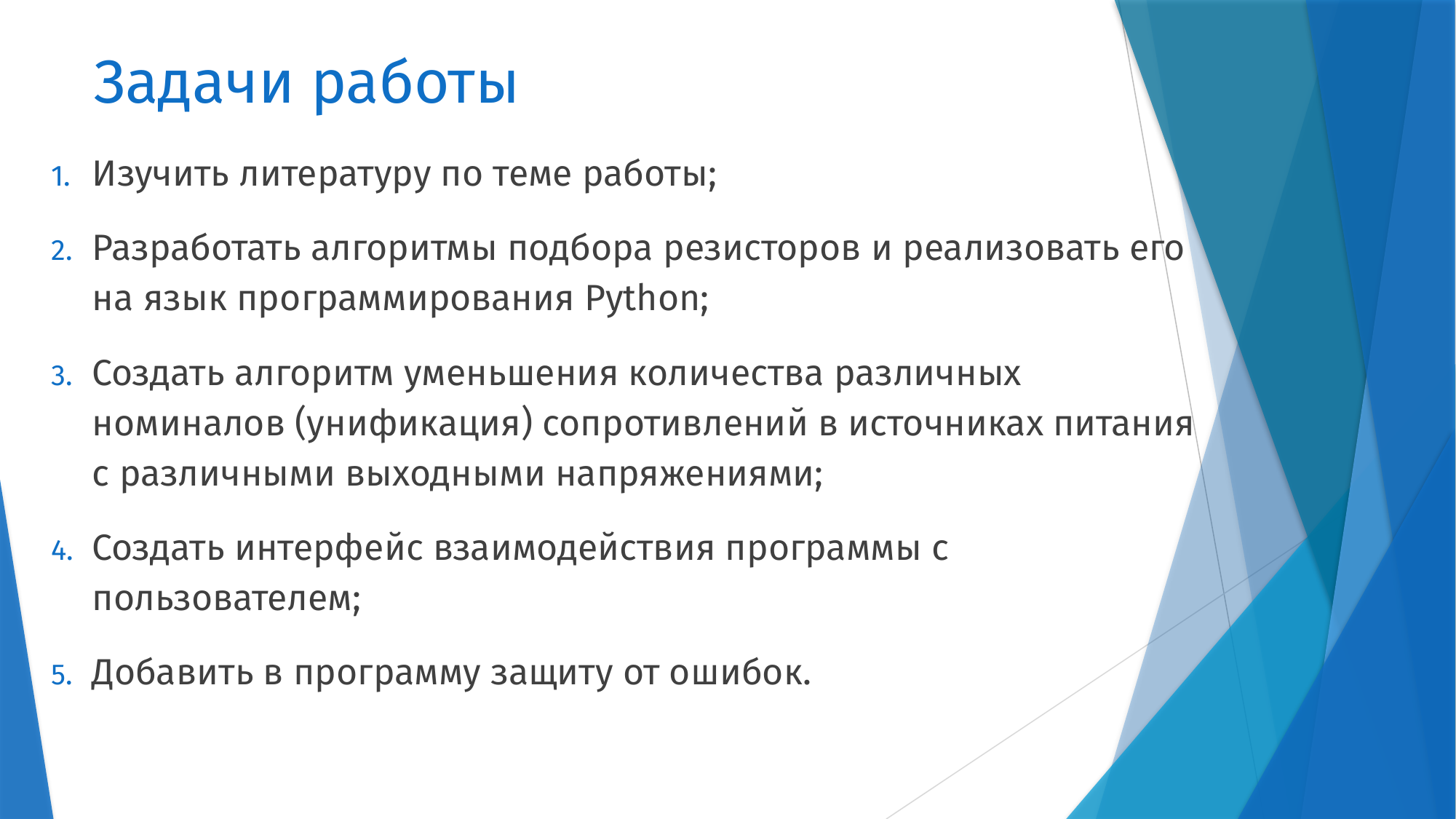

# Задачи работы
Изучить литературу по теме работы;
Разработать алгоритмы подбора резисторов и реализовать его на язык программирования Python;
Создать алгоритм уменьшения количества различных номиналов (унификация) сопротивлений в источниках питания с различными выходными напряжениями;
Создать интерфейс взаимодействия программы с пользователем;
Добавить в программу защиту от ошибок.